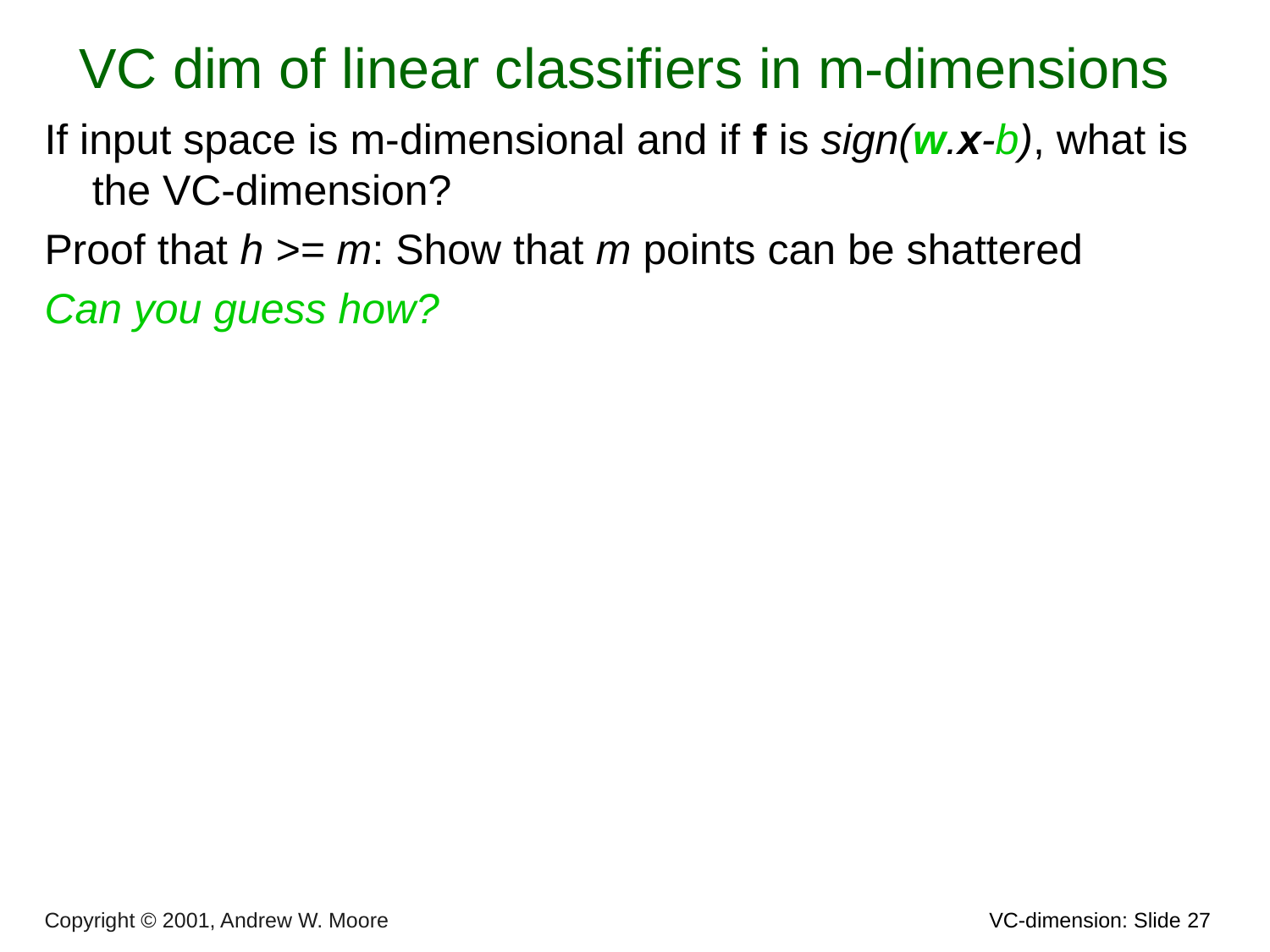

# VC dim of linear classifiers in m-dimensions
If input space is m-dimensional and if f is sign(w.x-b), what is the VC-dimension?
Proof that h >= m: Show that m points can be shattered
Can you guess how?
Copyright © 2001, Andrew W. Moore